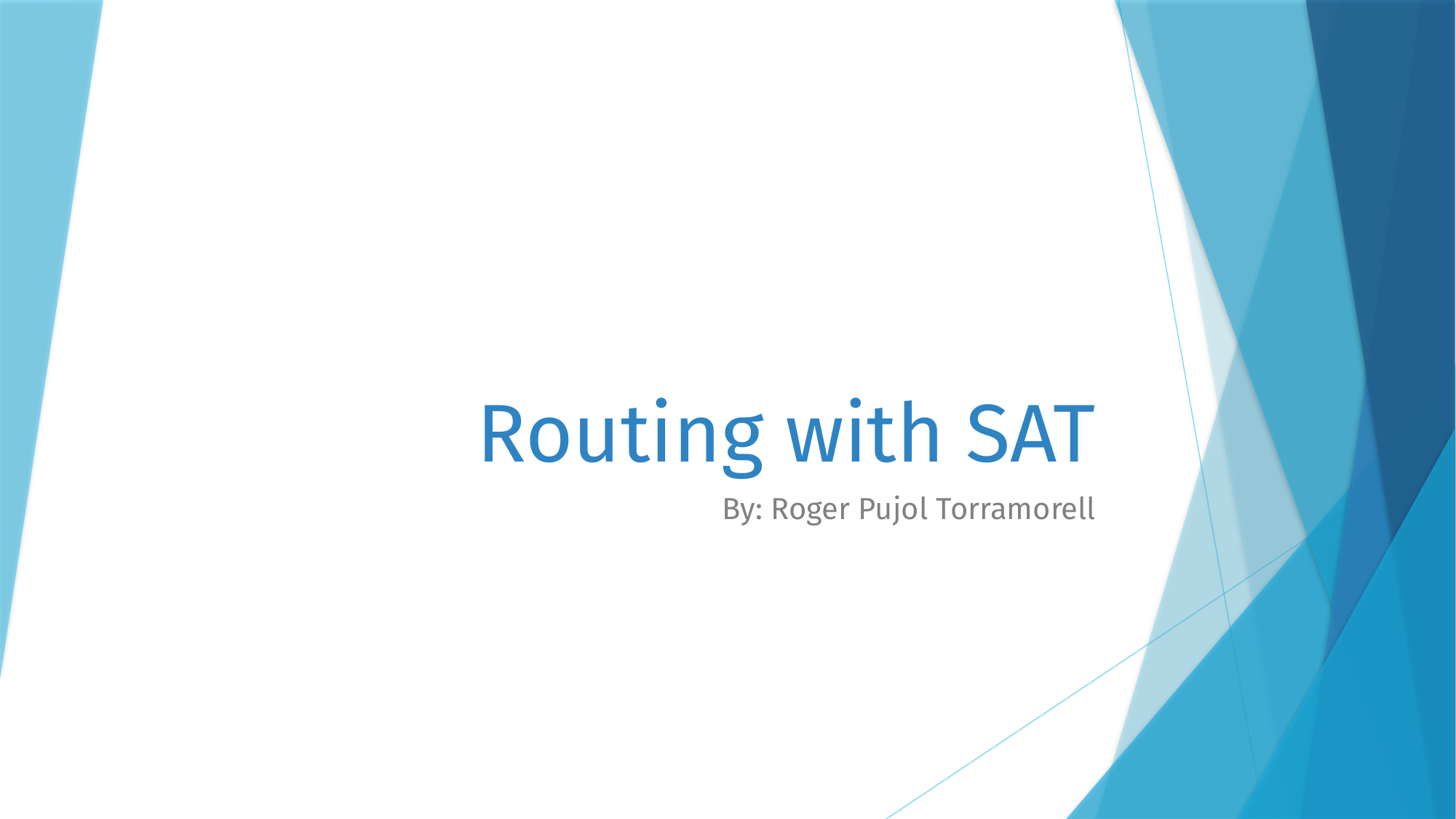

# Routing with SAT
By: Roger Pujol Torramorell
1